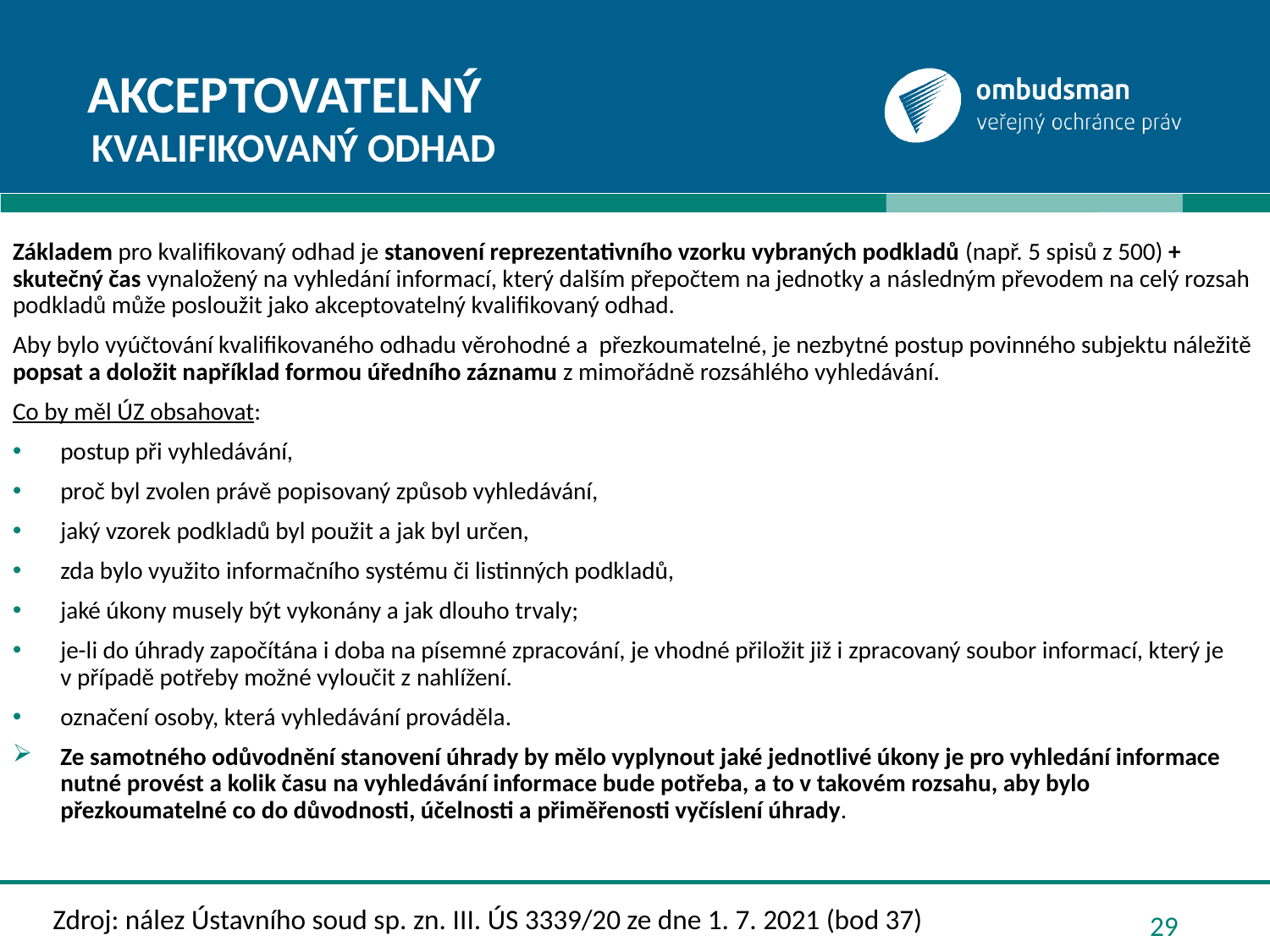

# Akceptovatelný
KVALIFIKOVANÝ ODHAD
Základem pro kvalifikovaný odhad je stanovení reprezentativního vzorku vybraných podkladů (např. 5 spisů z 500) + skutečný čas vynaložený na vyhledání informací, který dalším přepočtem na jednotky a následným převodem na celý rozsah podkladů může posloužit jako akceptovatelný kvalifikovaný odhad.
Aby bylo vyúčtování kvalifikovaného odhadu věrohodné a  přezkoumatelné, je nezbytné postup povinného subjektu náležitě popsat a doložit například formou úředního záznamu z mimořádně rozsáhlého vyhledávání.
Co by měl ÚZ obsahovat:
postup při vyhledávání,
proč byl zvolen právě popisovaný způsob vyhledávání,
jaký vzorek podkladů byl použit a jak byl určen,
zda bylo využito informačního systému či listinných podkladů,
jaké úkony musely být vykonány a jak dlouho trvaly;
je-li do úhrady započítána i doba na písemné zpracování, je vhodné přiložit již i zpracovaný soubor informací, který je v případě potřeby možné vyloučit z nahlížení.
označení osoby, která vyhledávání prováděla.
Ze samotného odůvodnění stanovení úhrady by mělo vyplynout jaké jednotlivé úkony je pro vyhledání informace nutné provést a kolik času na vyhledávání informace bude potřeba, a to v takovém rozsahu, aby bylo přezkoumatelné co do důvodnosti, účelnosti a přiměřenosti vyčíslení úhrady.
Zdroj: nález Ústavního soud sp. zn. III. ÚS 3339/20 ze dne 1. 7. 2021 (bod 37)
29